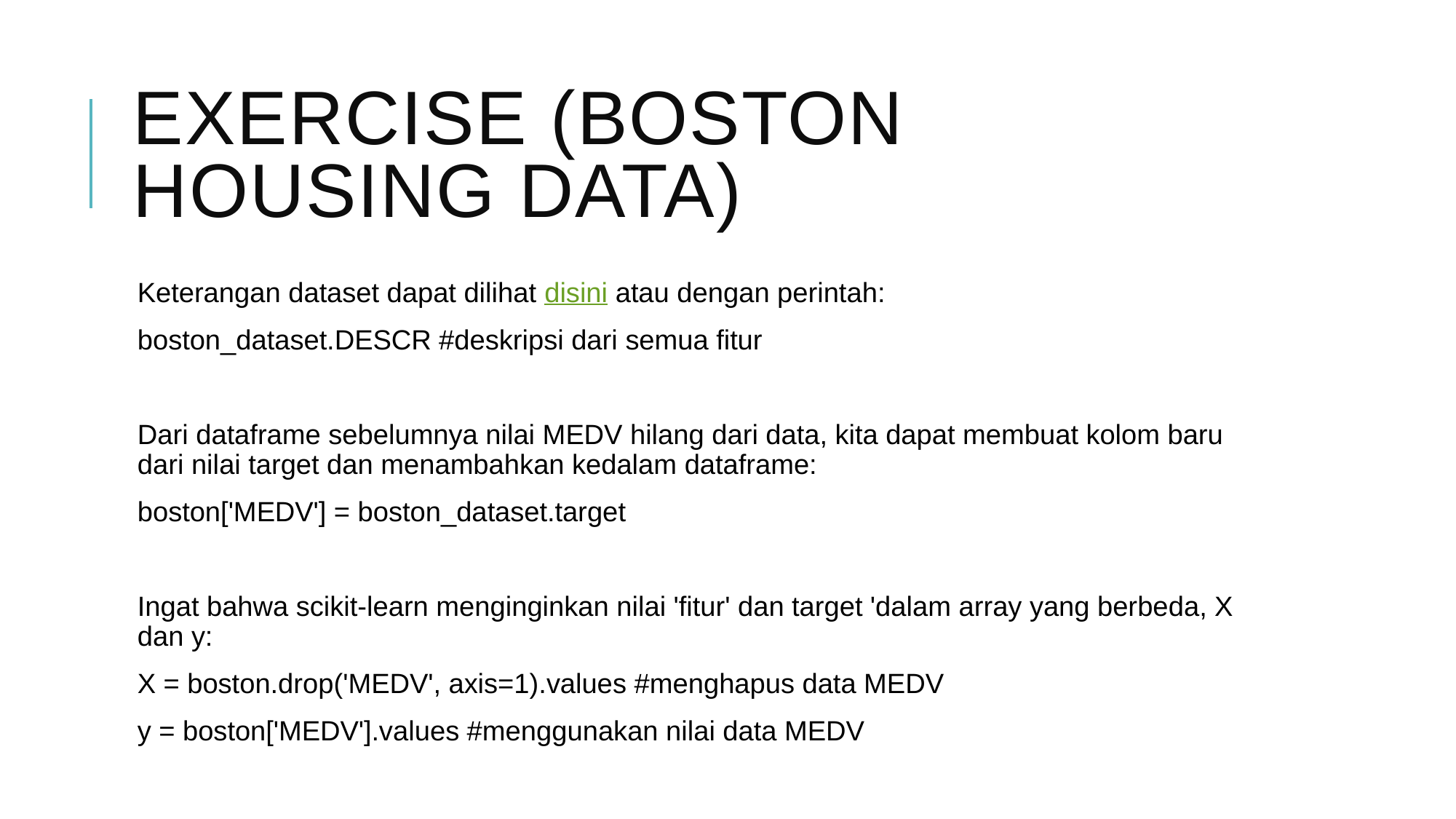

# Exercise (Boston housing data)
Keterangan dataset dapat dilihat disini atau dengan perintah:
boston_dataset.DESCR #deskripsi dari semua fitur

Dari dataframe sebelumnya nilai MEDV hilang dari data, kita dapat membuat kolom baru dari nilai target dan menambahkan kedalam dataframe:
boston['MEDV'] = boston_dataset.target

Ingat bahwa scikit-learn menginginkan nilai 'fitur' dan target 'dalam array yang berbeda, X dan y:
X = boston.drop('MEDV', axis=1).values #menghapus data MEDV
y = boston['MEDV'].values #menggunakan nilai data MEDV